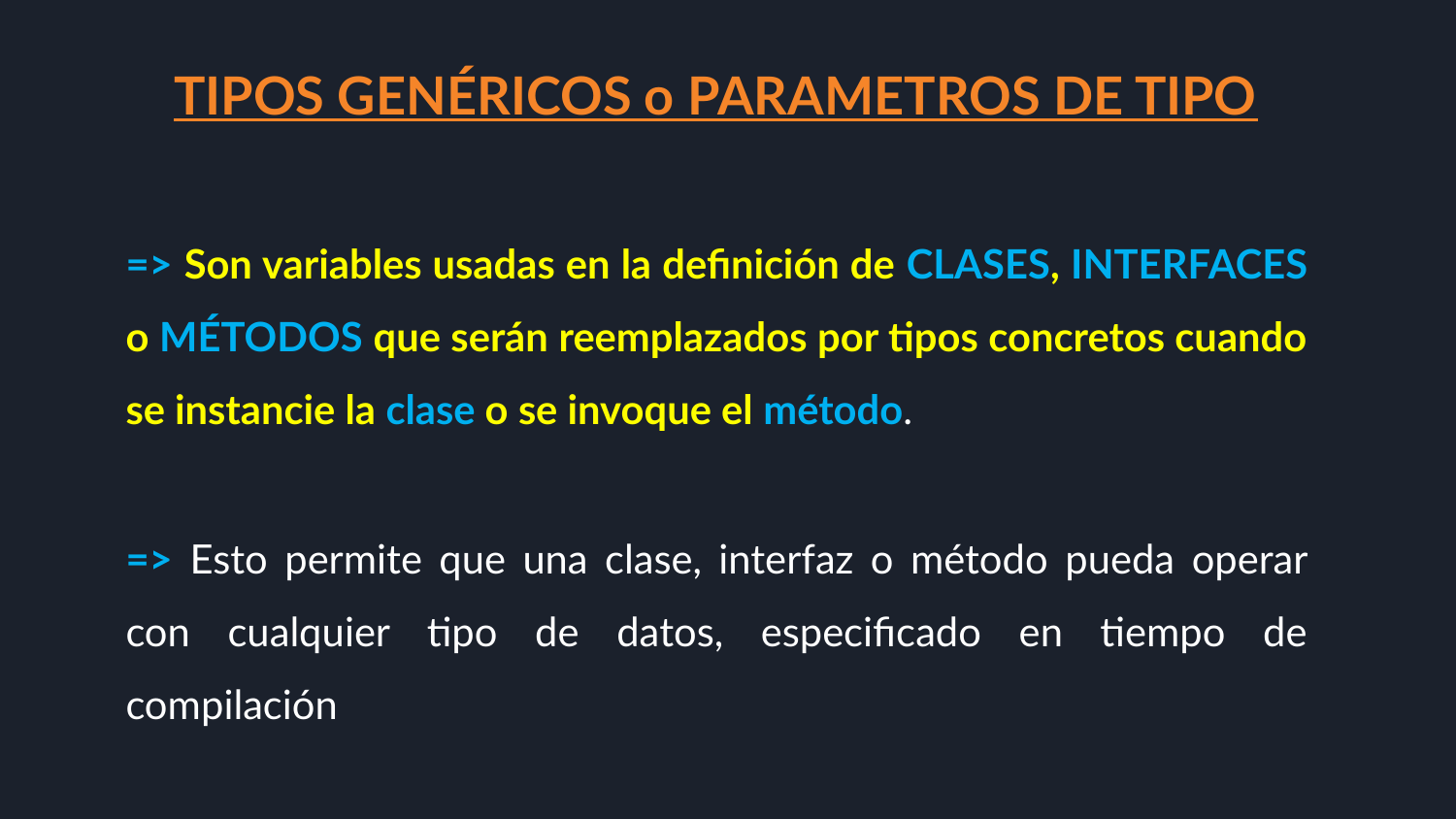

TIPOS GENÉRICOS o PARAMETROS DE TIPO
=> Son variables usadas en la definición de CLASES, INTERFACES o MÉTODOS que serán reemplazados por tipos concretos cuando se instancie la clase o se invoque el método.

=> Esto permite que una clase, interfaz o método pueda operar con cualquier tipo de datos, especificado en tiempo de compilación